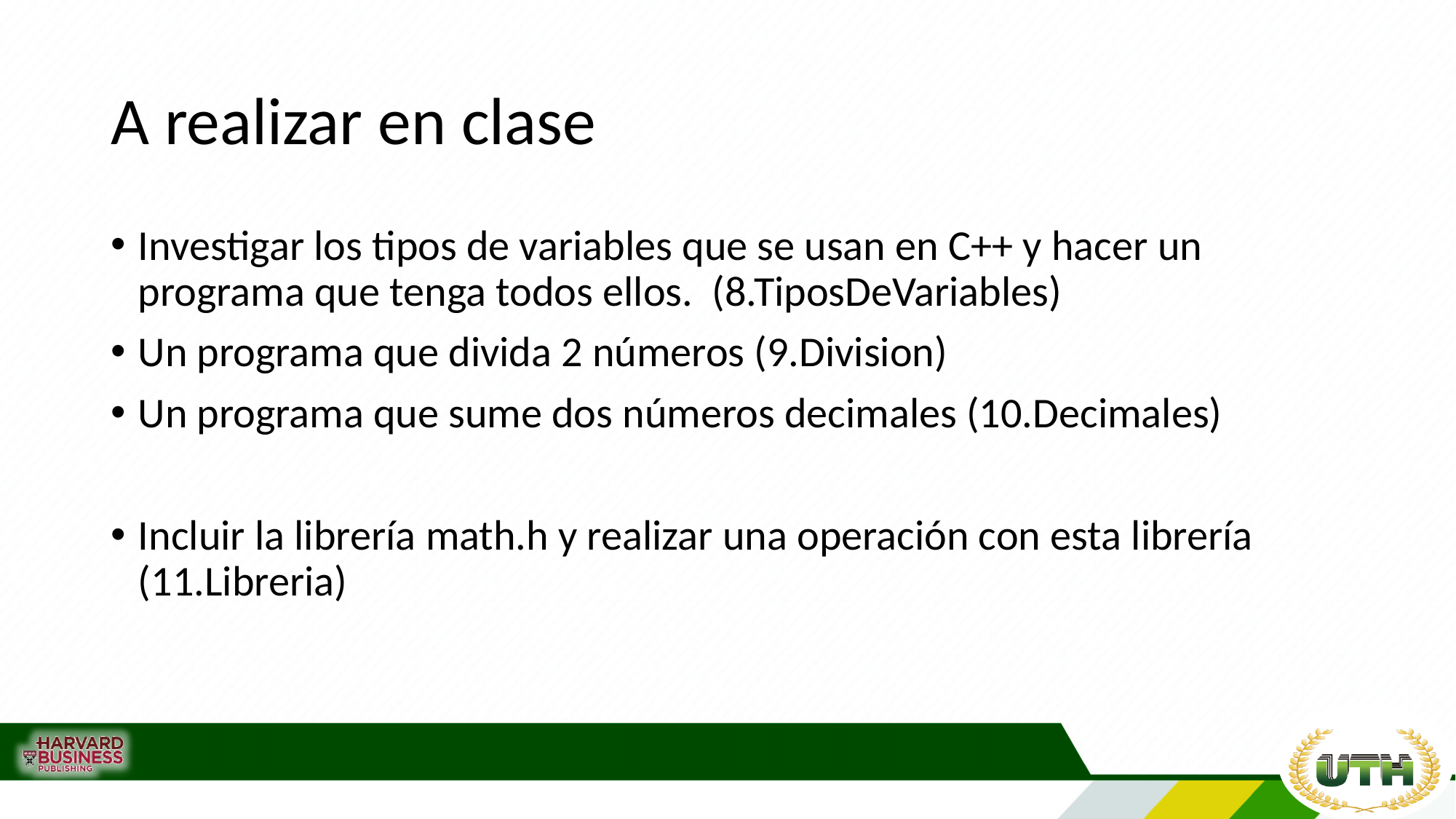

# A realizar en clase
Investigar los tipos de variables que se usan en C++ y hacer un programa que tenga todos ellos.  (8.TiposDeVariables)
Un programa que divida 2 números (9.Division)
Un programa que sume dos números decimales (10.Decimales)

Incluir la librería math.h y realizar una operación con esta librería (11.Libreria)